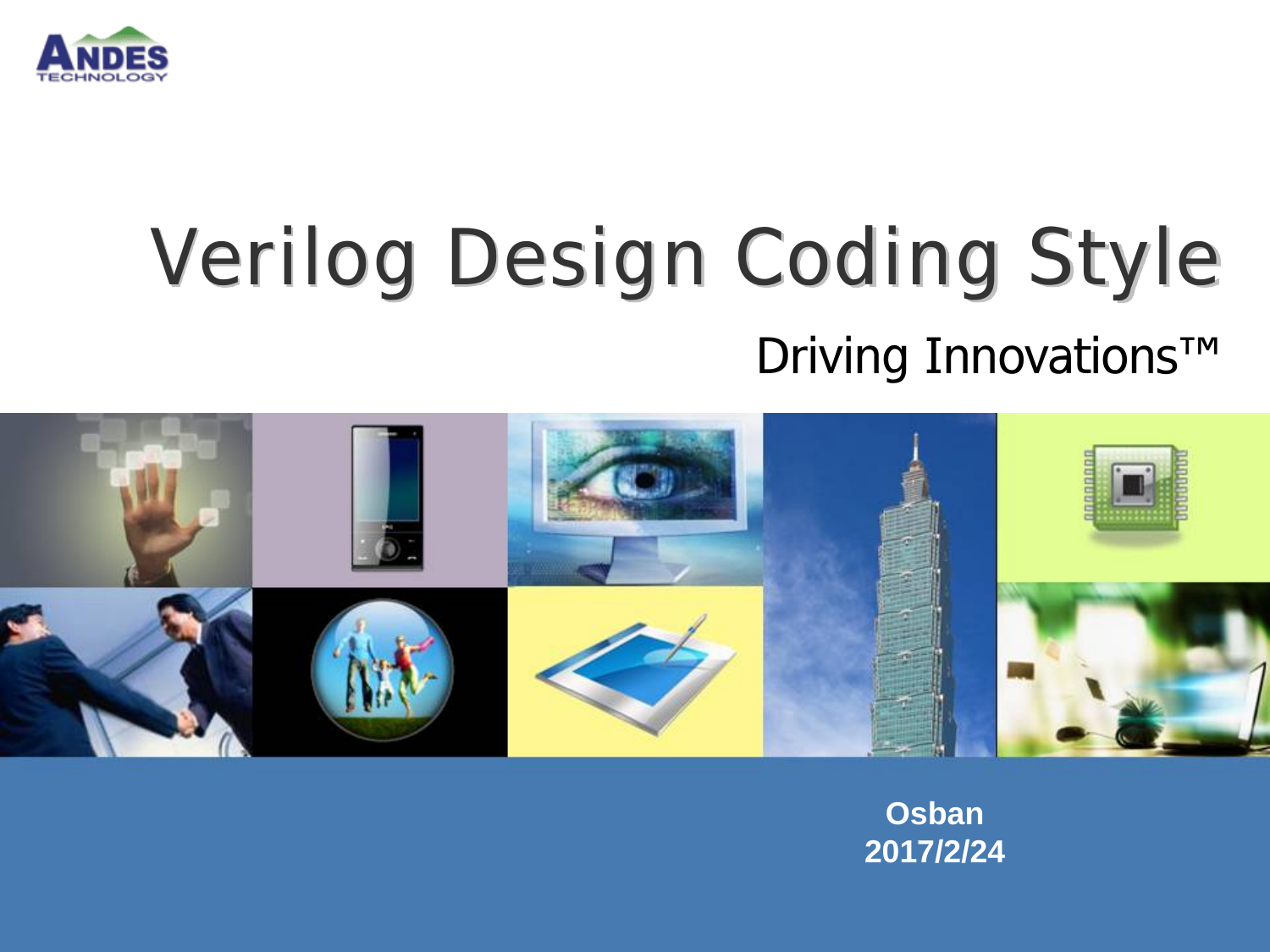

# Verilog Design Coding Style
Driving Innovations™
Osban
2017/2/24